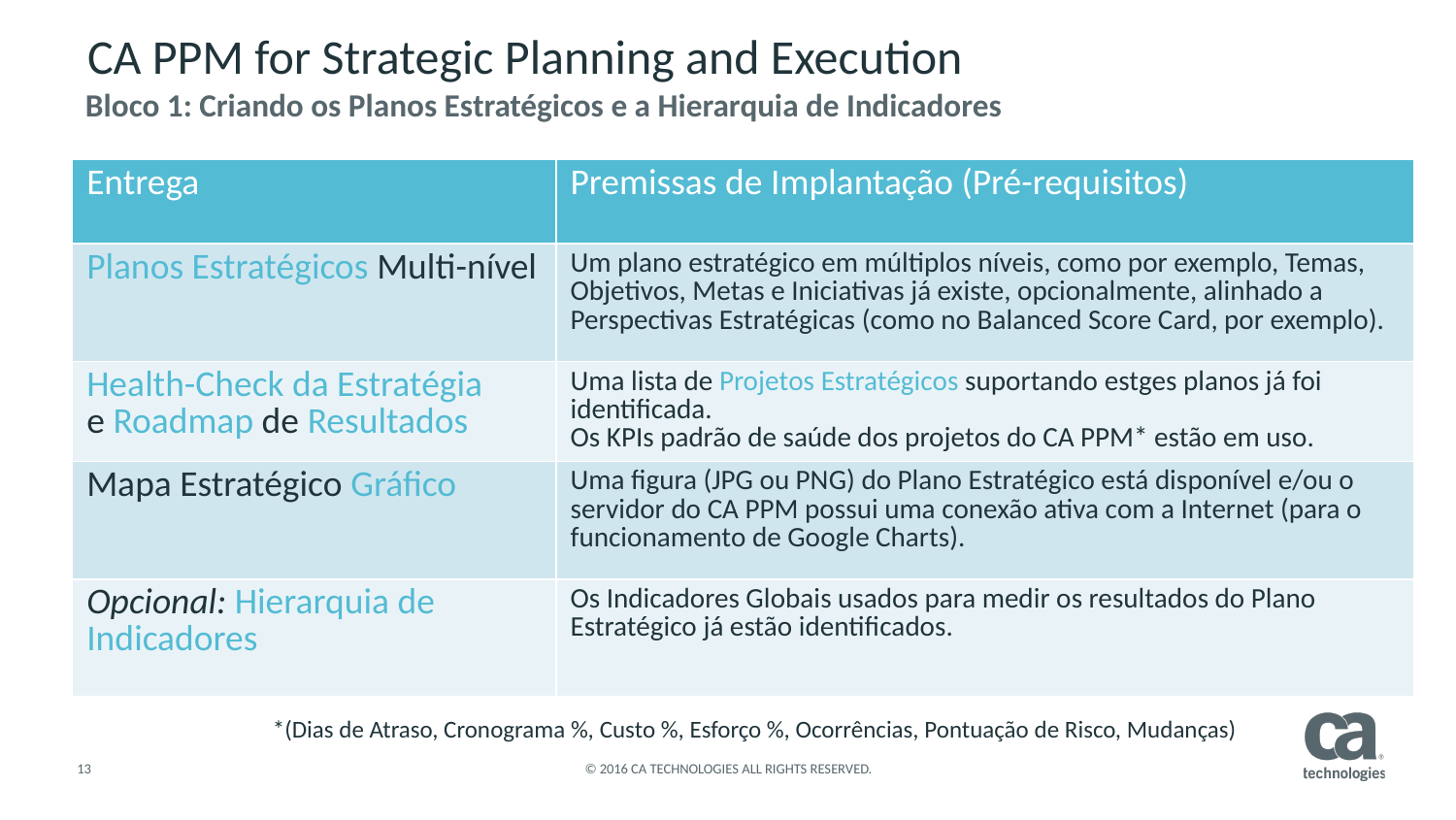

# CA PPM for Strategic Planning and Execution
Bloco 1: Criando os Planos Estratégicos e a Hierarquia de Indicadores
| Entrega | Premissas de Implantação (Pré-requisitos) |
| --- | --- |
| Planos Estratégicos Multi-nível | Um plano estratégico em múltiplos níveis, como por exemplo, Temas, Objetivos, Metas e Iniciativas já existe, opcionalmente, alinhado a Perspectivas Estratégicas (como no Balanced Score Card, por exemplo). |
| Health-Check da Estratégia e Roadmap de Resultados | Uma lista de Projetos Estratégicos suportando estges planos já foi identificada. Os KPIs padrão de saúde dos projetos do CA PPM\* estão em uso. |
| Mapa Estratégico Gráfico | Uma figura (JPG ou PNG) do Plano Estratégico está disponível e/ou o servidor do CA PPM possui uma conexão ativa com a Internet (para o funcionamento de Google Charts). |
| Opcional: Hierarquia de Indicadores | Os Indicadores Globais usados para medir os resultados do Plano Estratégico já estão identificados. |

*(Dias de Atraso, Cronograma %, Custo %, Esforço %, Ocorrências, Pontuação de Risco, Mudanças)